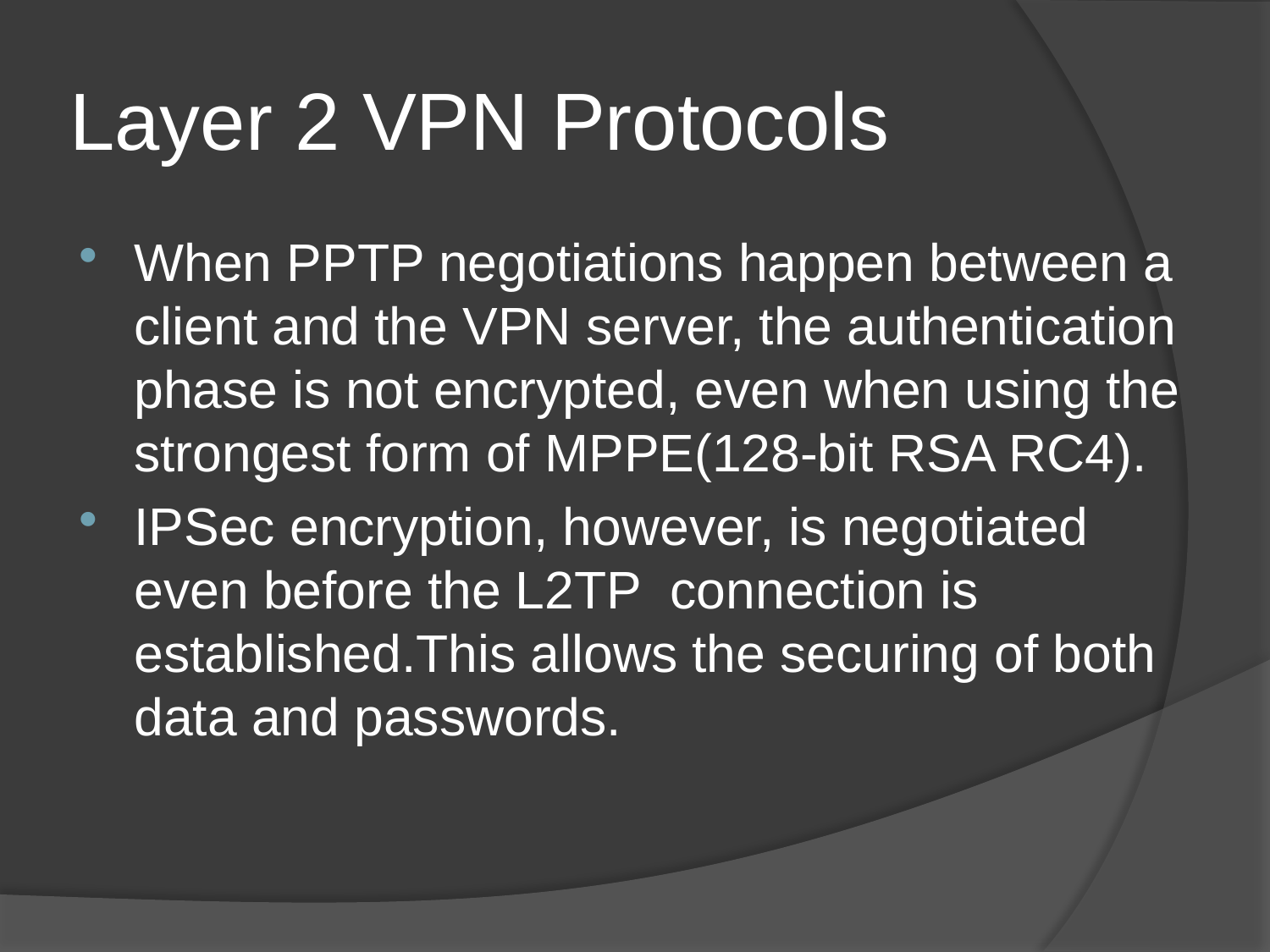

# Layer 2 VPN Protocols
When PPTP negotiations happen between a client and the VPN server, the authentication phase is not encrypted, even when using the strongest form of MPPE(128-bit RSA RC4).
IPSec encryption, however, is negotiated even before the L2TP  connection is established.This allows the securing of both data and passwords.